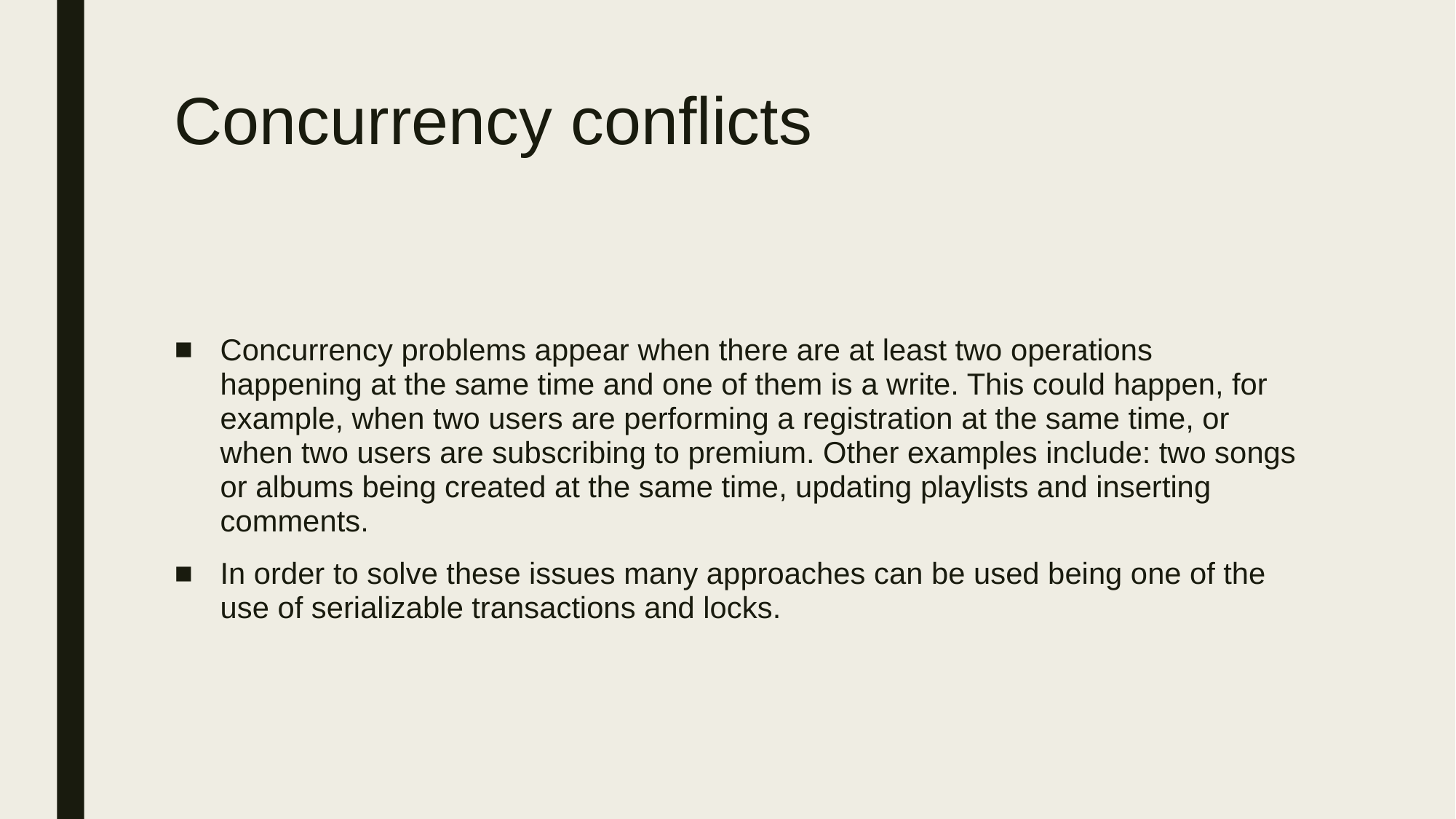

# Concurrency conflicts

Concurrency problems appear when there are at least two operations happening at the same time and one of them is a write. This could happen, for example, when two users are performing a registration at the same time, or when two users are subscribing to premium. Other examples include: two songs or albums being created at the same time, updating playlists and inserting comments.
In order to solve these issues many approaches can be used being one of the use of serializable transactions and locks.